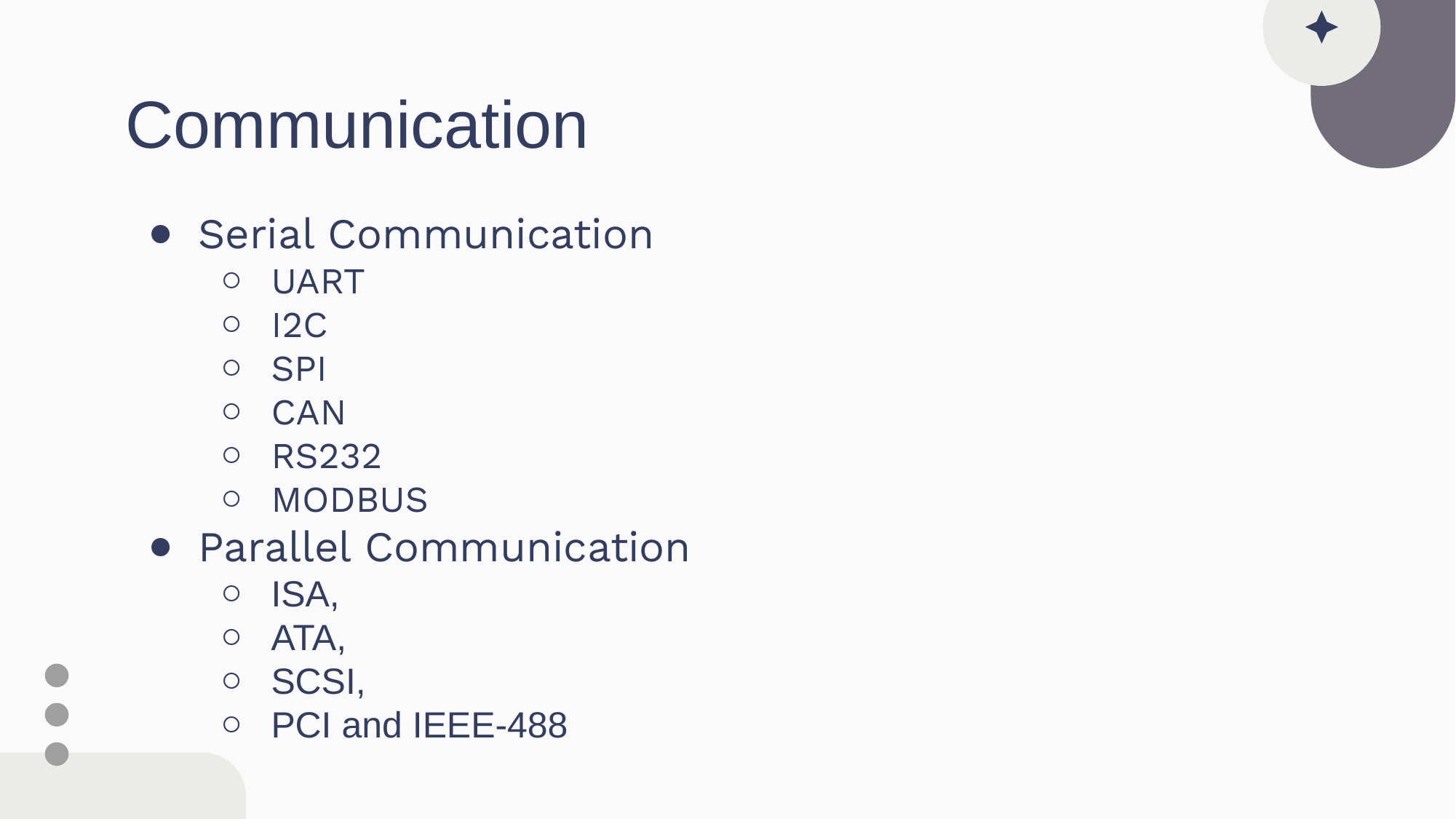

# Communication
Serial Communication
UART
I2C
SPI
CAN
RS232
MODBUS
Parallel Communication
ISA,
ATA,
SCSI,
PCI and IEEE-488